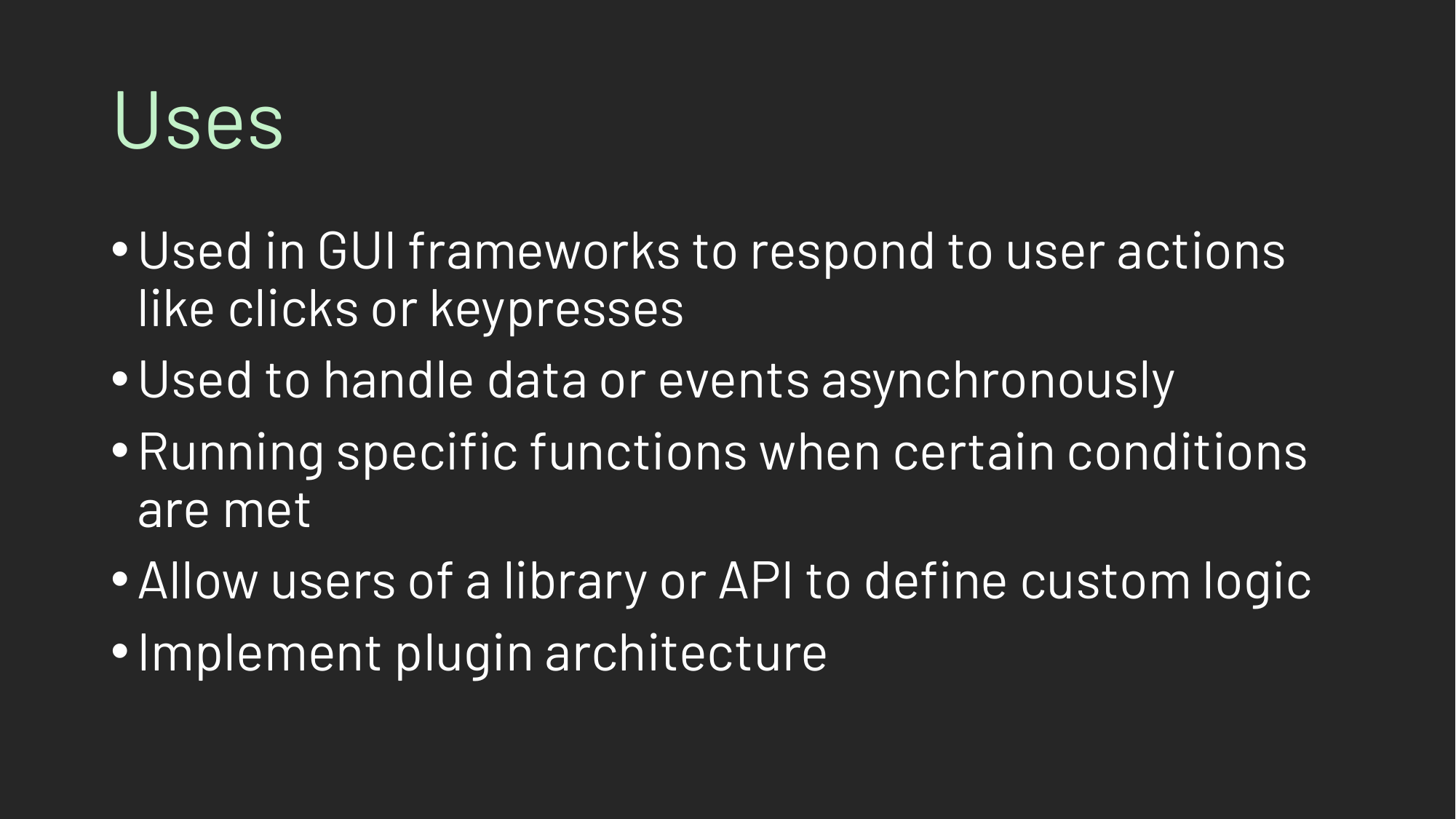

# Uses
Used in GUI frameworks to respond to user actions like clicks or keypresses
Used to handle data or events asynchronously
Running specific functions when certain conditions are met
Allow users of a library or API to define custom logic
Implement plugin architecture